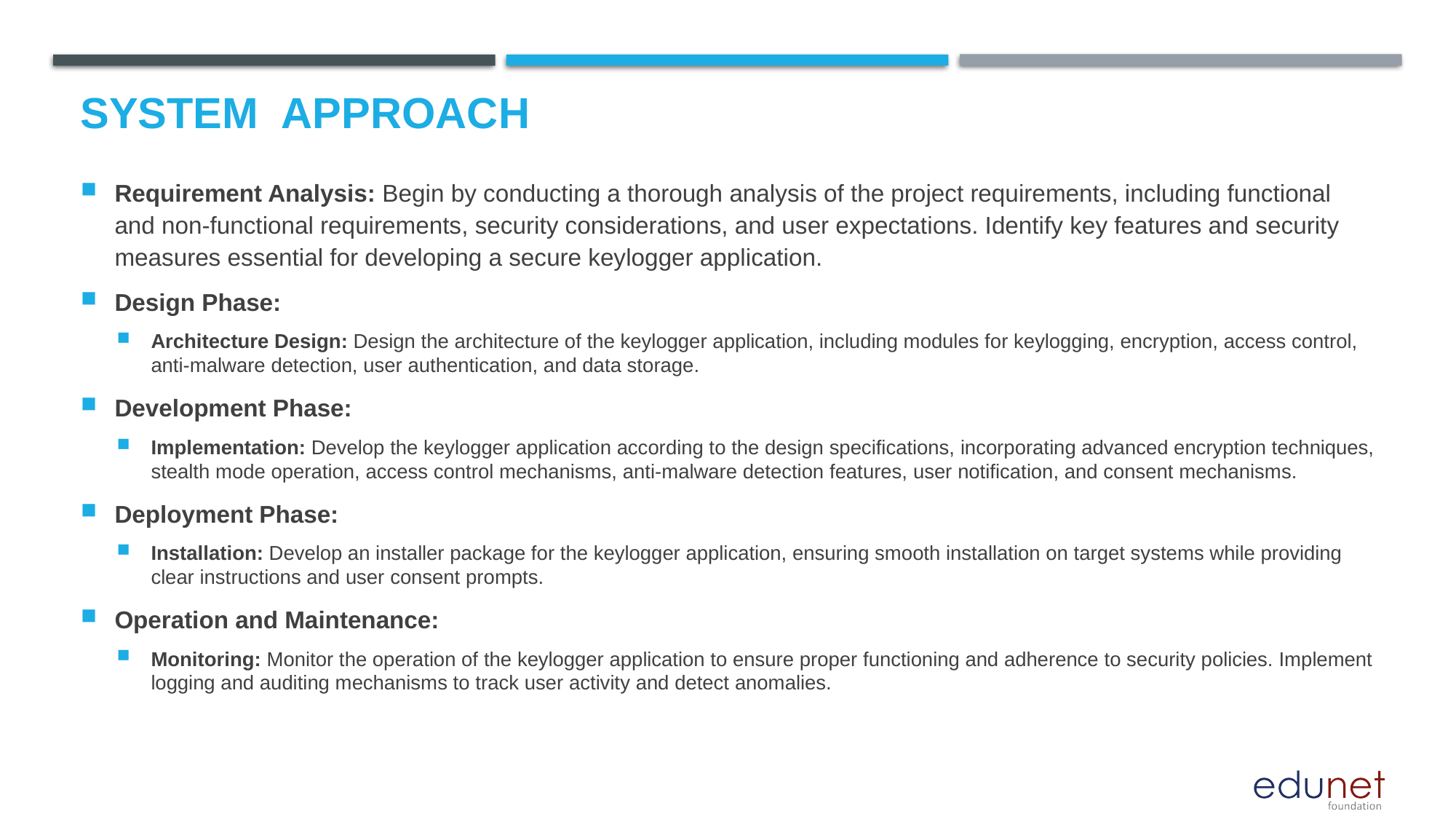

# System  Approach
Requirement Analysis: Begin by conducting a thorough analysis of the project requirements, including functional and non-functional requirements, security considerations, and user expectations. Identify key features and security measures essential for developing a secure keylogger application.
Design Phase:
Architecture Design: Design the architecture of the keylogger application, including modules for keylogging, encryption, access control, anti-malware detection, user authentication, and data storage.
Development Phase:
Implementation: Develop the keylogger application according to the design specifications, incorporating advanced encryption techniques, stealth mode operation, access control mechanisms, anti-malware detection features, user notification, and consent mechanisms.
Deployment Phase:
Installation: Develop an installer package for the keylogger application, ensuring smooth installation on target systems while providing clear instructions and user consent prompts.
Operation and Maintenance:
Monitoring: Monitor the operation of the keylogger application to ensure proper functioning and adherence to security policies. Implement logging and auditing mechanisms to track user activity and detect anomalies.